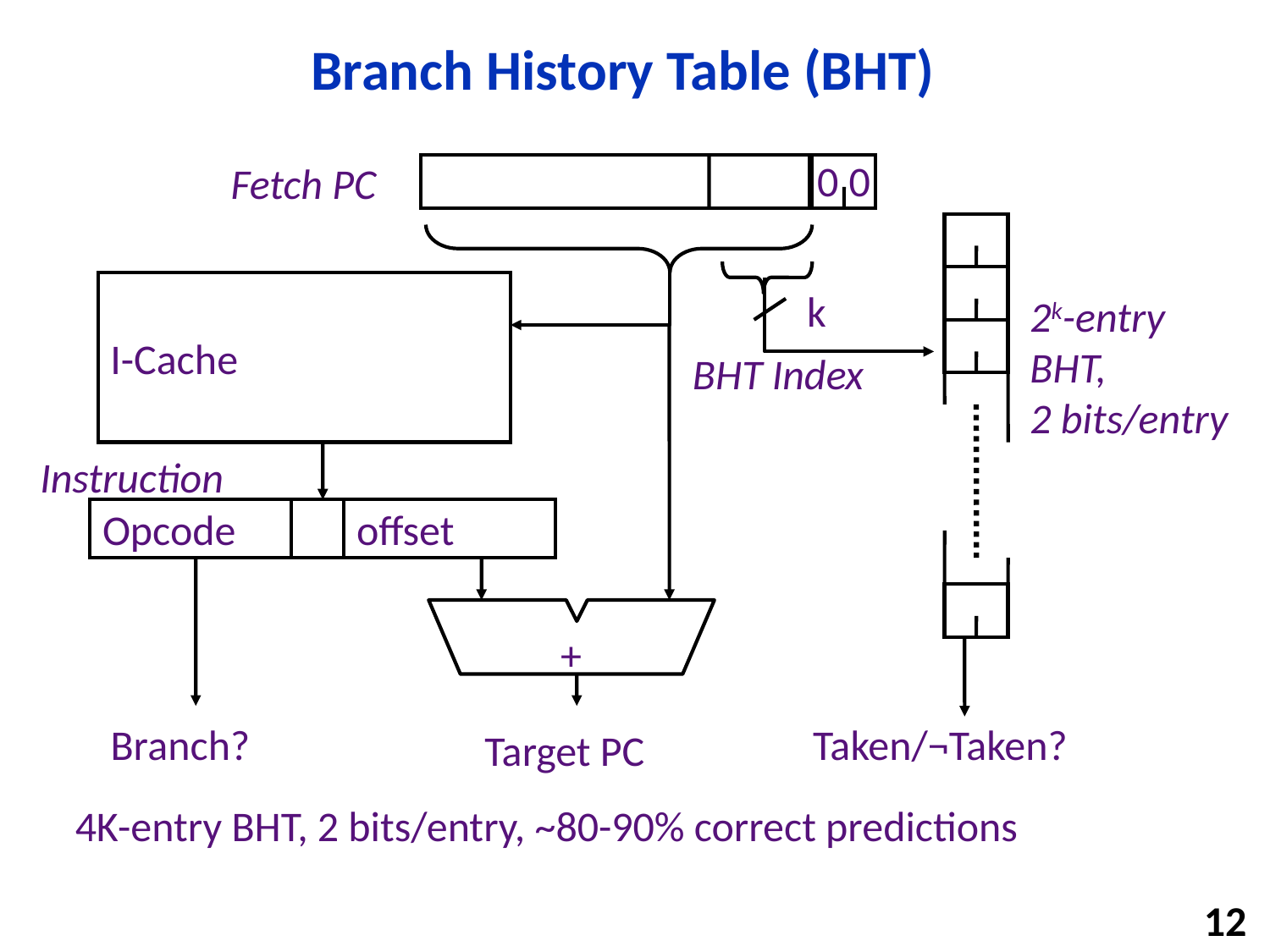

# Branch History Table (BHT)
0
0
Fetch PC

k

2k-entry
BHT,
2 bits/entry
BHT Index
Taken/¬Taken?

I-Cache

Instruction
Opcode

offset

+

Branch?
Target PC
4K-entry BHT, 2 bits/entry, ~80-90% correct predictions
12